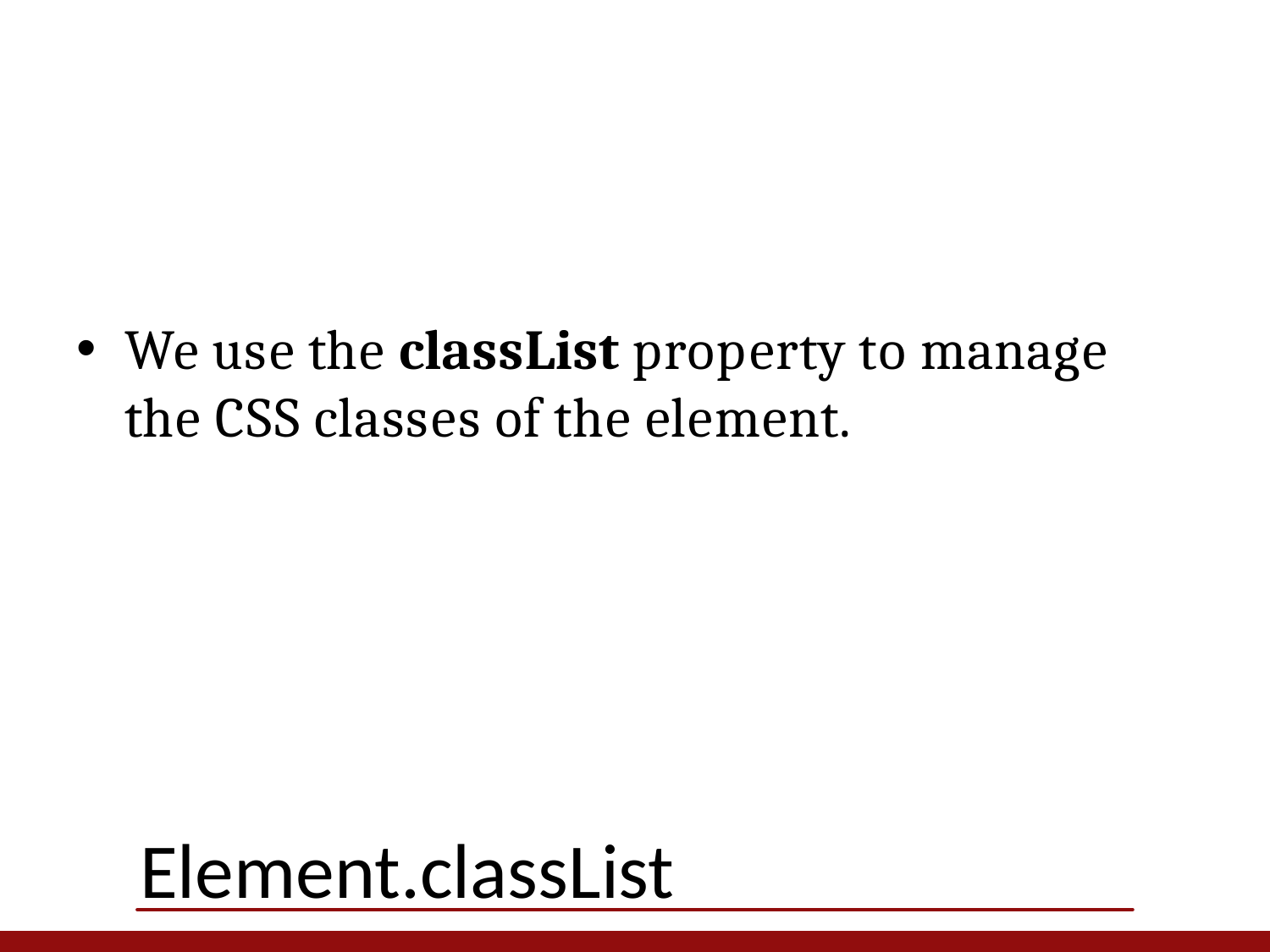

We use the classList property to manage the CSS classes of the element.
# Element.classList